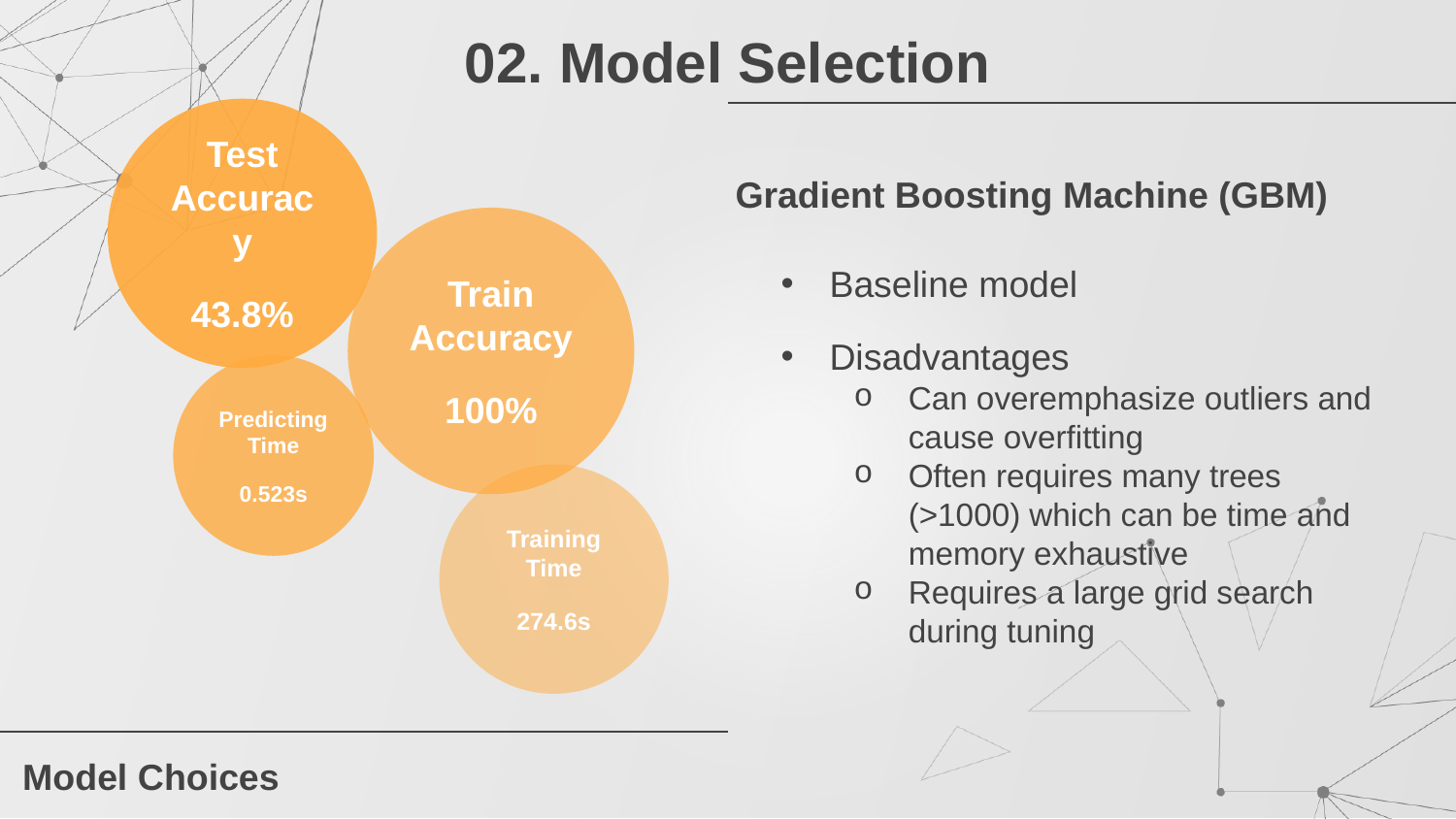

# 02. Model Selection
Test Accuracy

43.8%
Gradient Boosting Machine (GBM)
Train Accuracy

100%
Baseline model

Disadvantages
Can overemphasize outliers and cause overfitting
Often requires many trees (>1000) which can be time and memory exhaustive
Requires a large grid search during tuning
Predicting Time

0.523s
Training Time

274.6s
Model Choices